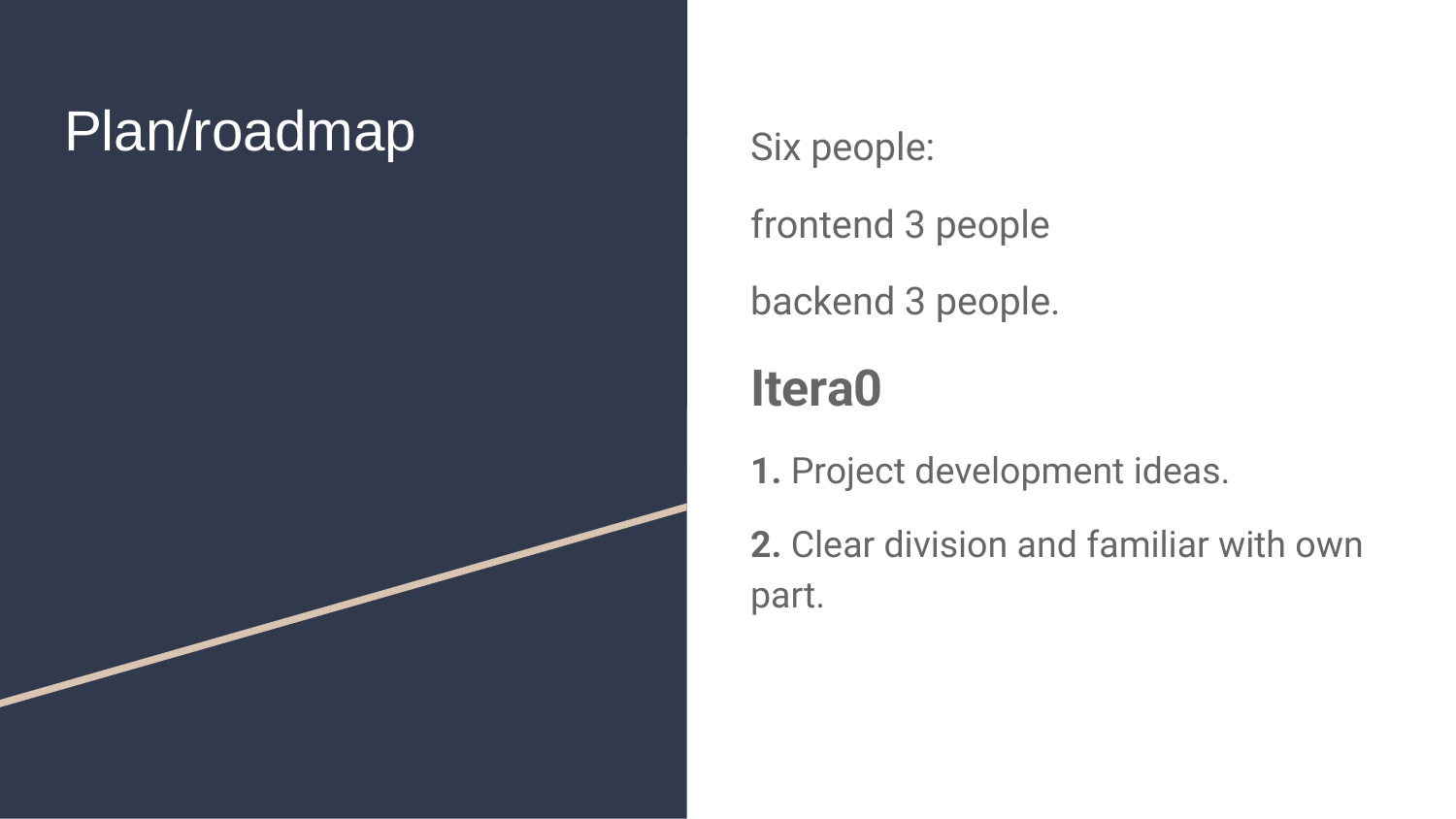

Six people:
frontend 3 people
backend 3 people.
Itera0
1. Project development ideas.
2. Clear division and familiar with own part.

# Plan/roadmap